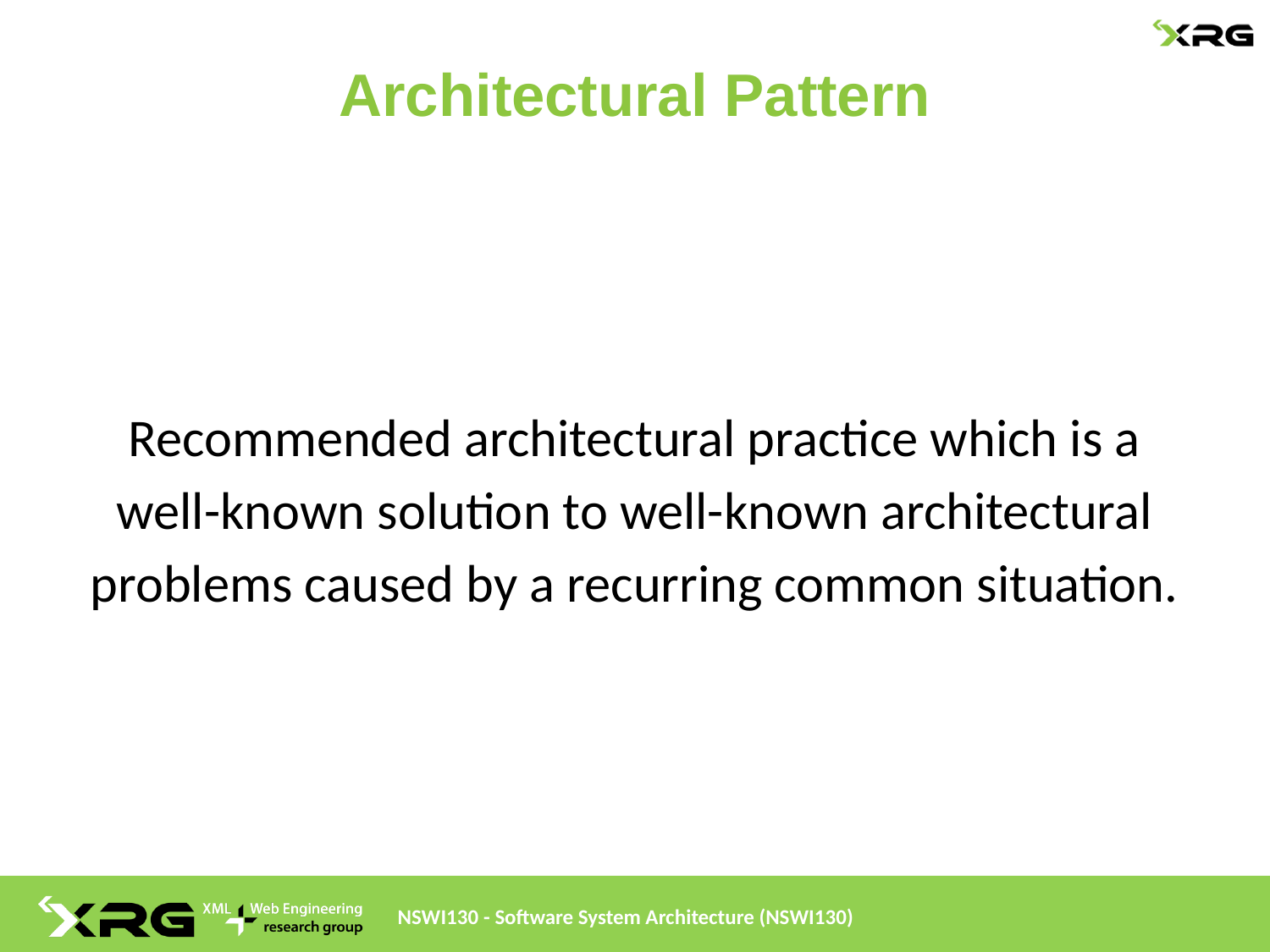

# Architectural Pattern
Recommended architectural practice which is a well-known solution to well-known architectural problems caused by a recurring common situation.
NSWI130 - Software System Architecture (NSWI130)